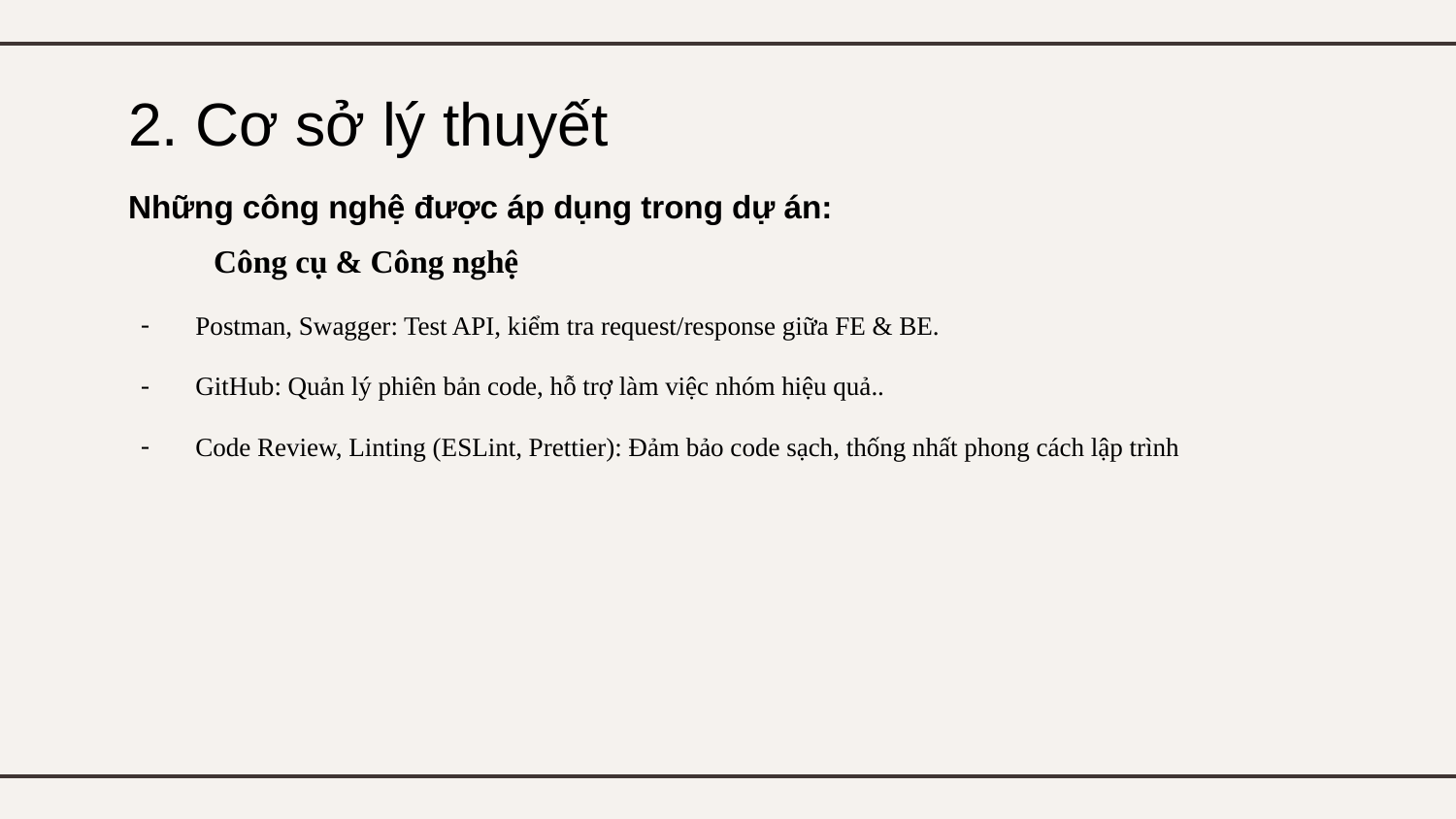

# 2. Cơ sở lý thuyết
Những công nghệ được áp dụng trong dự án:
Công cụ & Công nghệ
Postman, Swagger: Test API, kiểm tra request/response giữa FE & BE.
GitHub: Quản lý phiên bản code, hỗ trợ làm việc nhóm hiệu quả..
Code Review, Linting (ESLint, Prettier): Đảm bảo code sạch, thống nhất phong cách lập trình